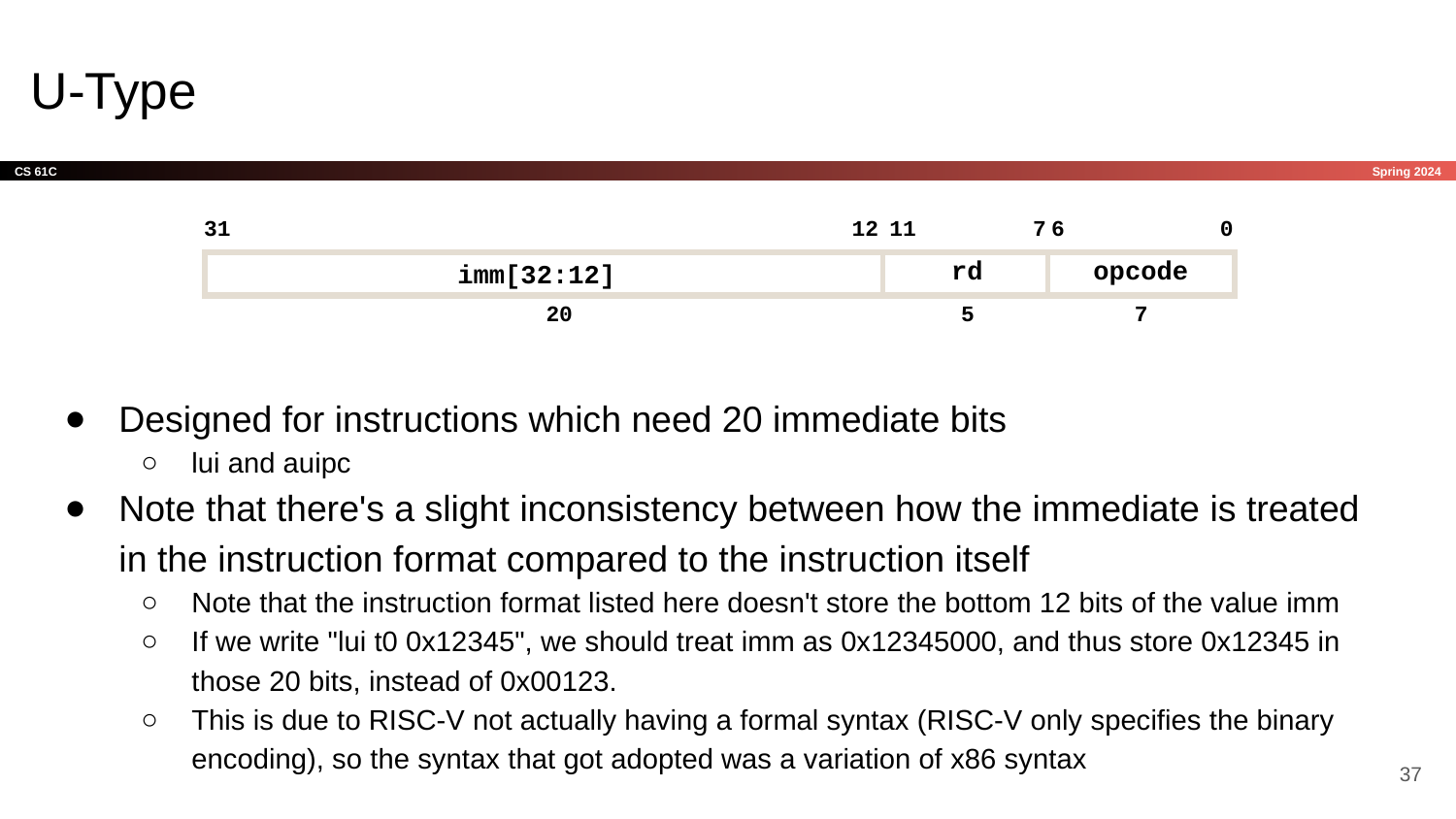

# U-Type
31
12
11
7
6
0
rd
opcode
imm[32:12]

20
5
7
Designed for instructions which need 20 immediate bits
lui and auipc
Note that there's a slight inconsistency between how the immediate is treated in the instruction format compared to the instruction itself
Note that the instruction format listed here doesn't store the bottom 12 bits of the value imm
If we write "lui t0 0x12345", we should treat imm as 0x12345000, and thus store 0x12345 in those 20 bits, instead of 0x00123.
This is due to RISC-V not actually having a formal syntax (RISC-V only specifies the binary encoding), so the syntax that got adopted was a variation of x86 syntax
37